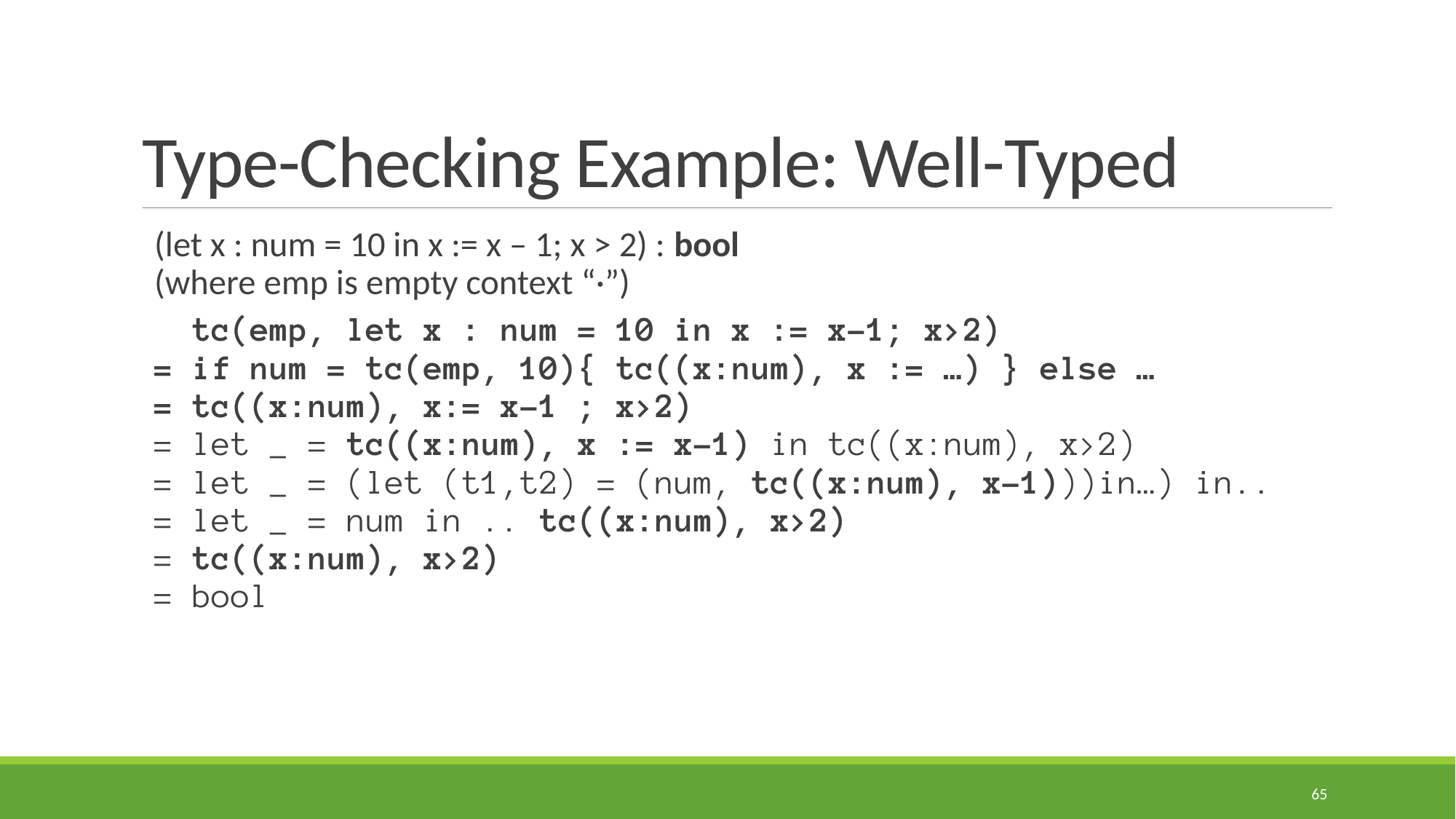

# Type-Checking Example: Well-Typed
(let x : num = 10 in x := x – 1; x > 2) : bool
(where emp is empty context “·”)
  tc(emp, let x : num = 10 in x := x-1; x>2)
= if num = tc(emp, 10){ tc((x:num), x := …) } else …
= tc((x:num), x:= x-1 ; x>2)
= let _ = tc((x:num), x := x-1) in tc((x:num), x>2)
= let _ = (let (t1,t2) = (num, tc((x:num), x-1)))in…) in..
= let _ = num in .. tc((x:num), x>2)
= tc((x:num), x>2)
= bool

65